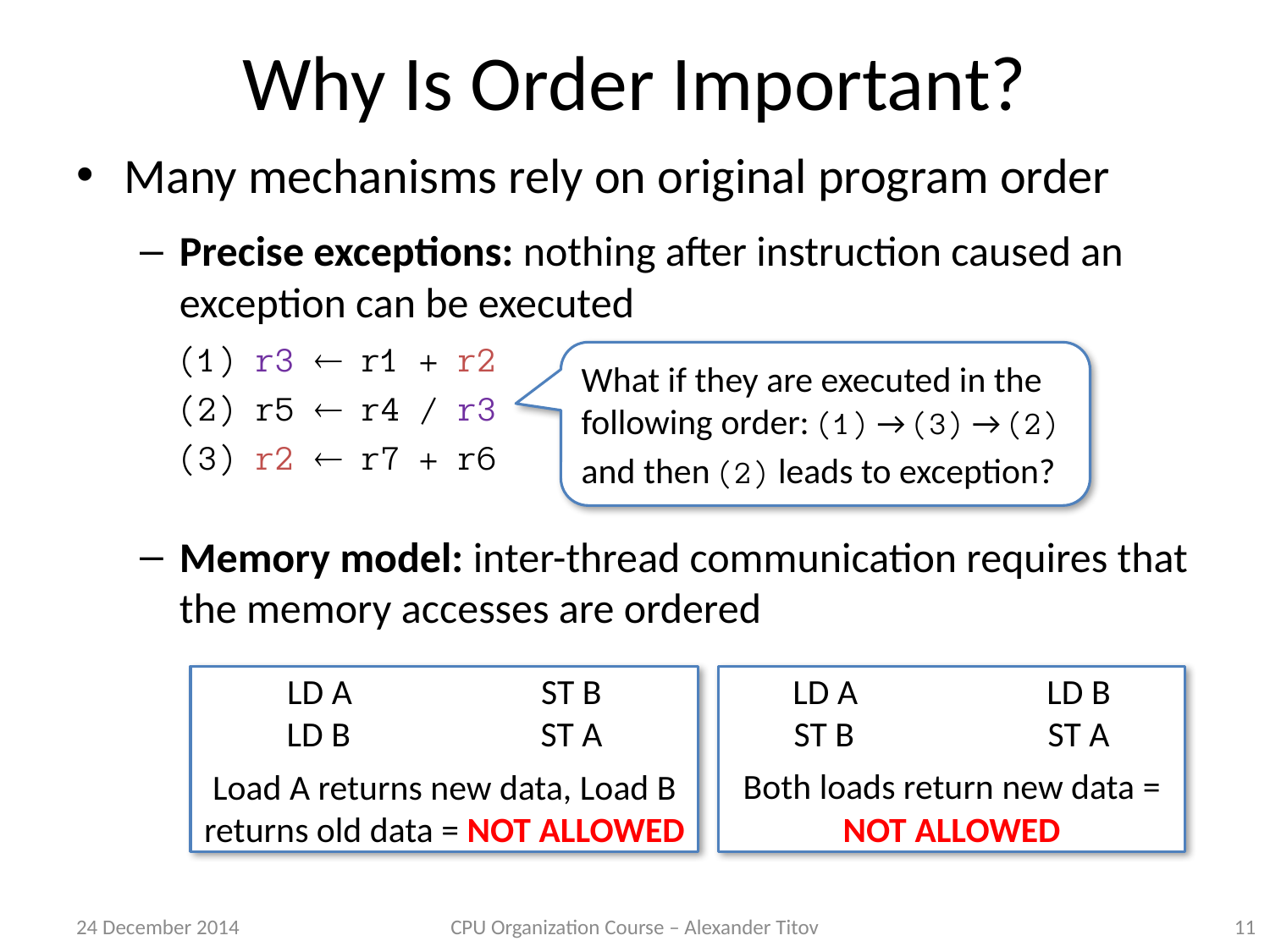

# Why Is Order Important?
Many mechanisms rely on original program order
Precise exceptions: nothing after instruction caused an exception can be executed
(1) r3 ← r1 + r2
(2) r5 ← r4 / r3
(3) r2 ← r7 + r6
Memory model: inter-thread communication requires that the memory accesses are ordered

What if they are executed in the following order: (1) → (3) → (2)
and then (2) leads to exception?
LD A		ST B
LD B		ST A
Load A returns new data, Load B returns old data = NOT ALLOWED
LD A		LD B
ST B		ST A
Both loads return new data = NOT ALLOWED
24 December 2014
CPU Organization Course – Alexander Titov
11